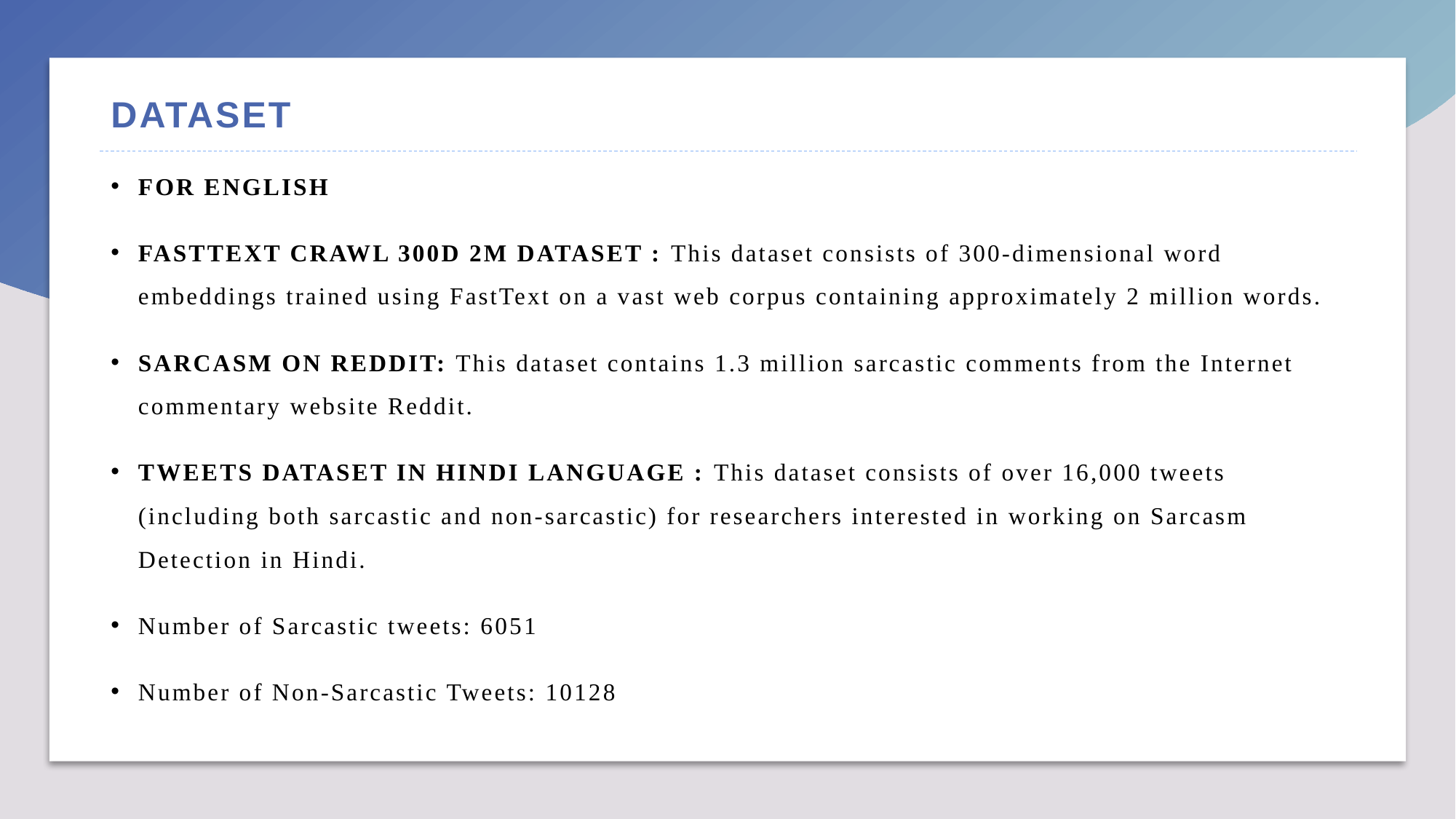

# DATASET
FOR ENGLISH
FASTTEXT CRAWL 300D 2M DATASET : This dataset consists of 300-dimensional word embeddings trained using FastText on a vast web corpus containing approximately 2 million words.
SARCASM ON REDDIT: This dataset contains 1.3 million sarcastic comments from the Internet commentary website Reddit.
TWEETS DATASET IN HINDI LANGUAGE : This dataset consists of over 16,000 tweets (including both sarcastic and non-sarcastic) for researchers interested in working on Sarcasm Detection in Hindi.
Number of Sarcastic tweets: 6051
Number of Non-Sarcastic Tweets: 10128